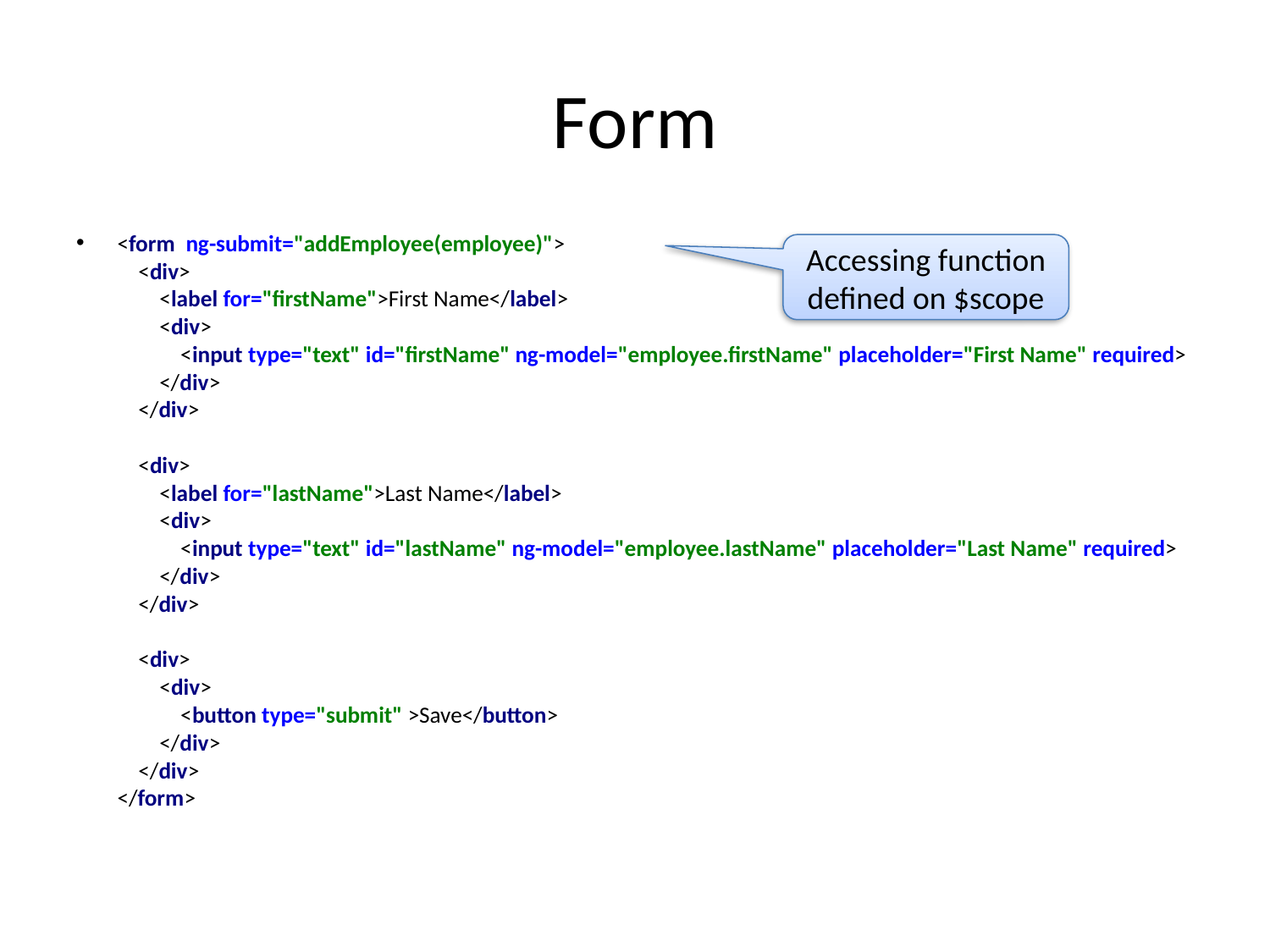

# Form
<form  ng-submit="addEmployee(employee)">
    <div>
        <label for="firstName">First Name</label>
        <div>
            <input type="text" id="firstName" ng-model="employee.firstName" placeholder="First Name" required>
        </div>
    </div>
    <div>
        <label for="lastName">Last Name</label>
        <div>
            <input type="text" id="lastName" ng-model="employee.lastName" placeholder="Last Name" required>
        </div>
    </div>
    <div>
        <div>
            <button type="submit" >Save</button>
        </div>
    </div>
</form>
Accessing function defined on $scope